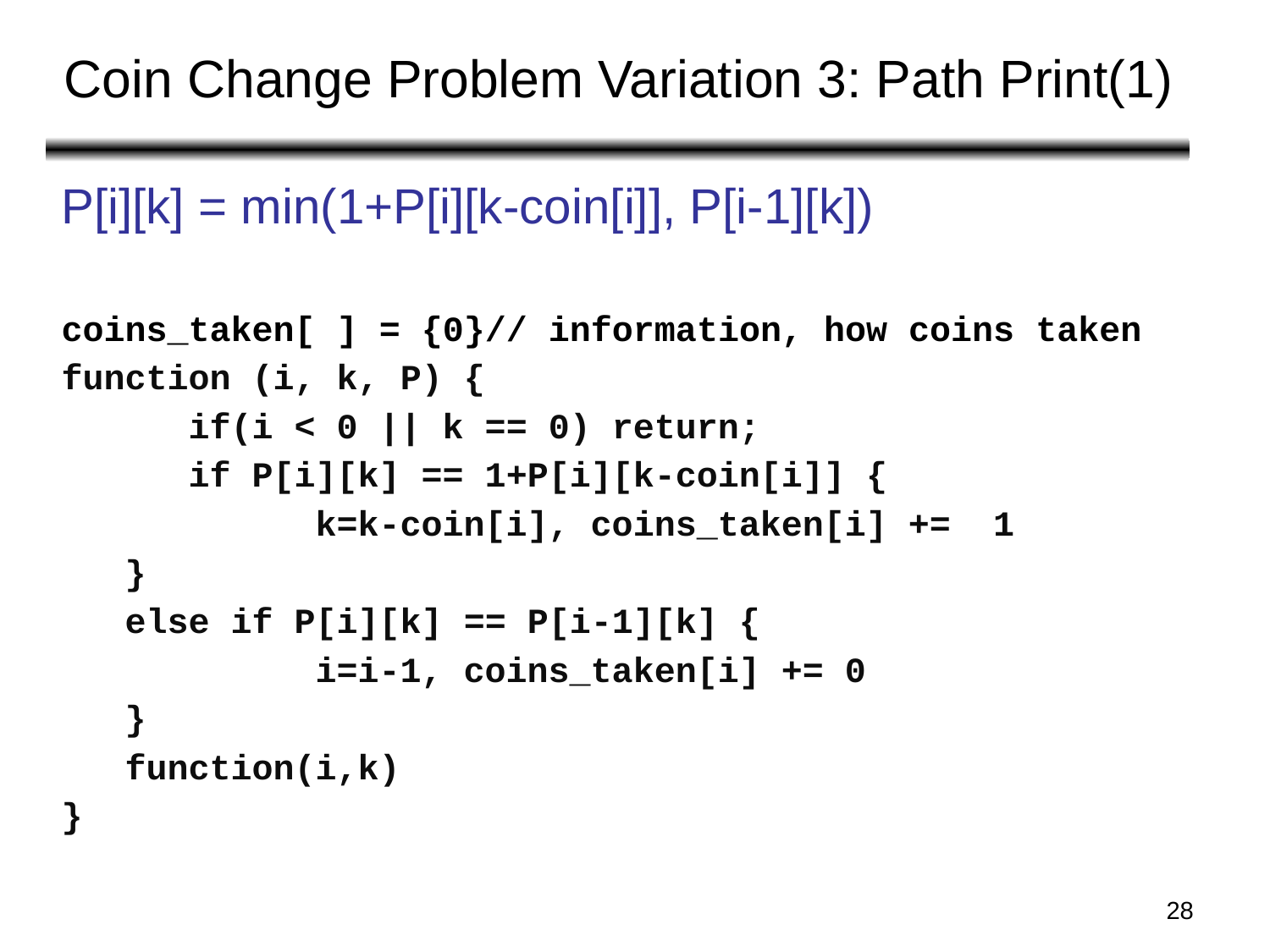

# Coin Change Problem Variation 3: Path Print(1)
P[i][k] = min(1+P[i][k-coin[i]], P[i-1][k])

coins_taken[ ] = {0}// information, how coins taken
function (i, k, P) {
	if(i < 0 || k == 0) return;
	if P[i][k] == 1+P[i][k-coin[i]] {
		k=k-coin[i], coins_taken[i] +=  1
}
else if P[i][k] == P[i-1][k] {
		i=i-1, coins_taken[i] += 0
}
function(i,k)
}

28